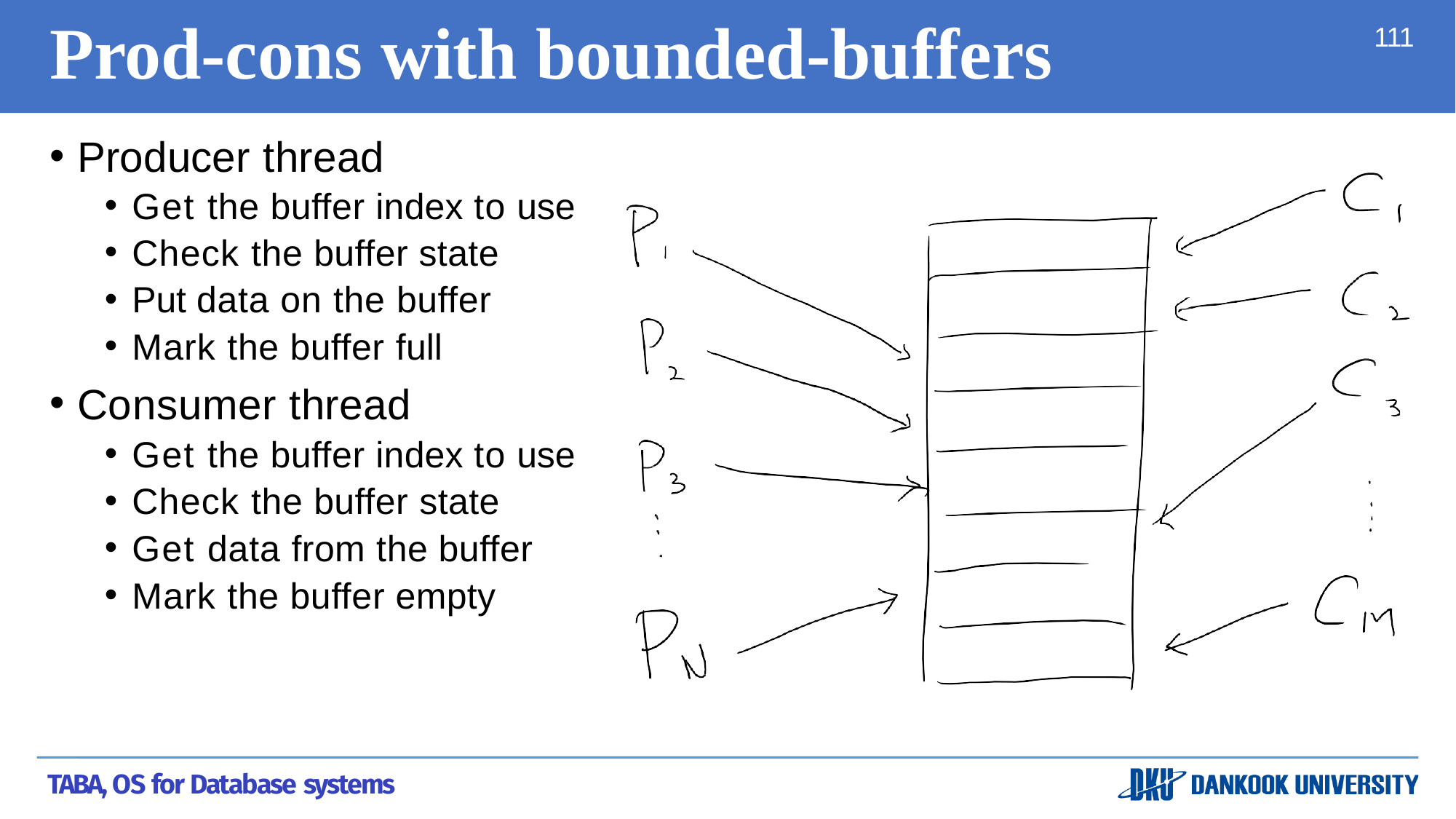

# Prod-cons with bounded-buffers
111
Producer thread
Get the buffer index to use
Check the buffer state
Put data on the buffer
Mark the buffer full
Consumer thread
Get the buffer index to use
Check the buffer state
Get data from the buffer
Mark the buffer empty

TABA, OS for Database systems